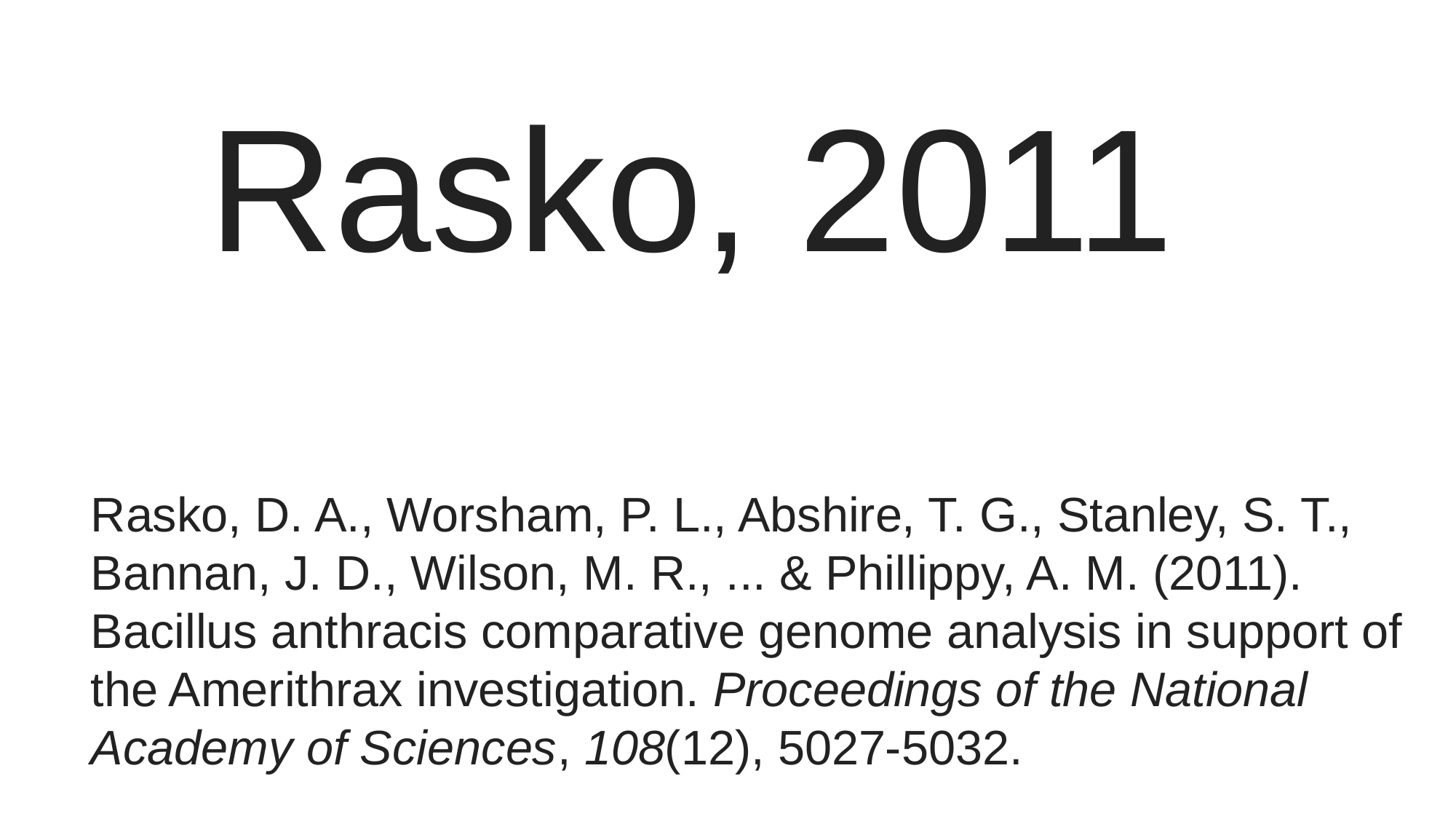

Rasko, 2011
Rasko, D. A., Worsham, P. L., Abshire, T. G., Stanley, S. T., Bannan, J. D., Wilson, M. R., ... & Phillippy, A. M. (2011). Bacillus anthracis comparative genome analysis in support of the Amerithrax investigation. Proceedings of the National Academy of Sciences, 108(12), 5027-5032.